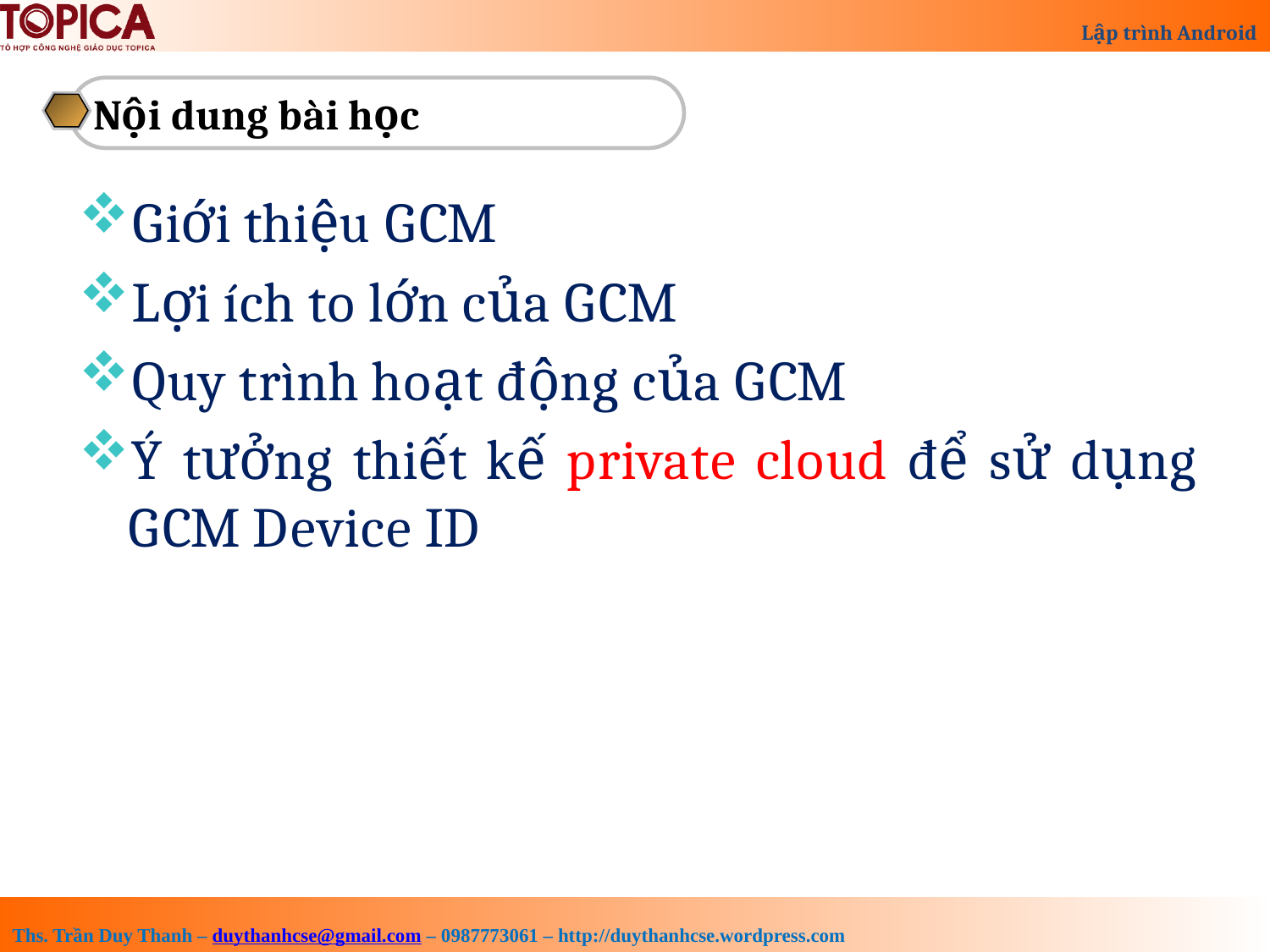

Nội dung bài học

Giới thiệu GCM
Lợi ích to lớn của GCM
Quy trình hoạt động của GCM
Ý tưởng thiết kế private cloud để sử dụng GCM Device ID